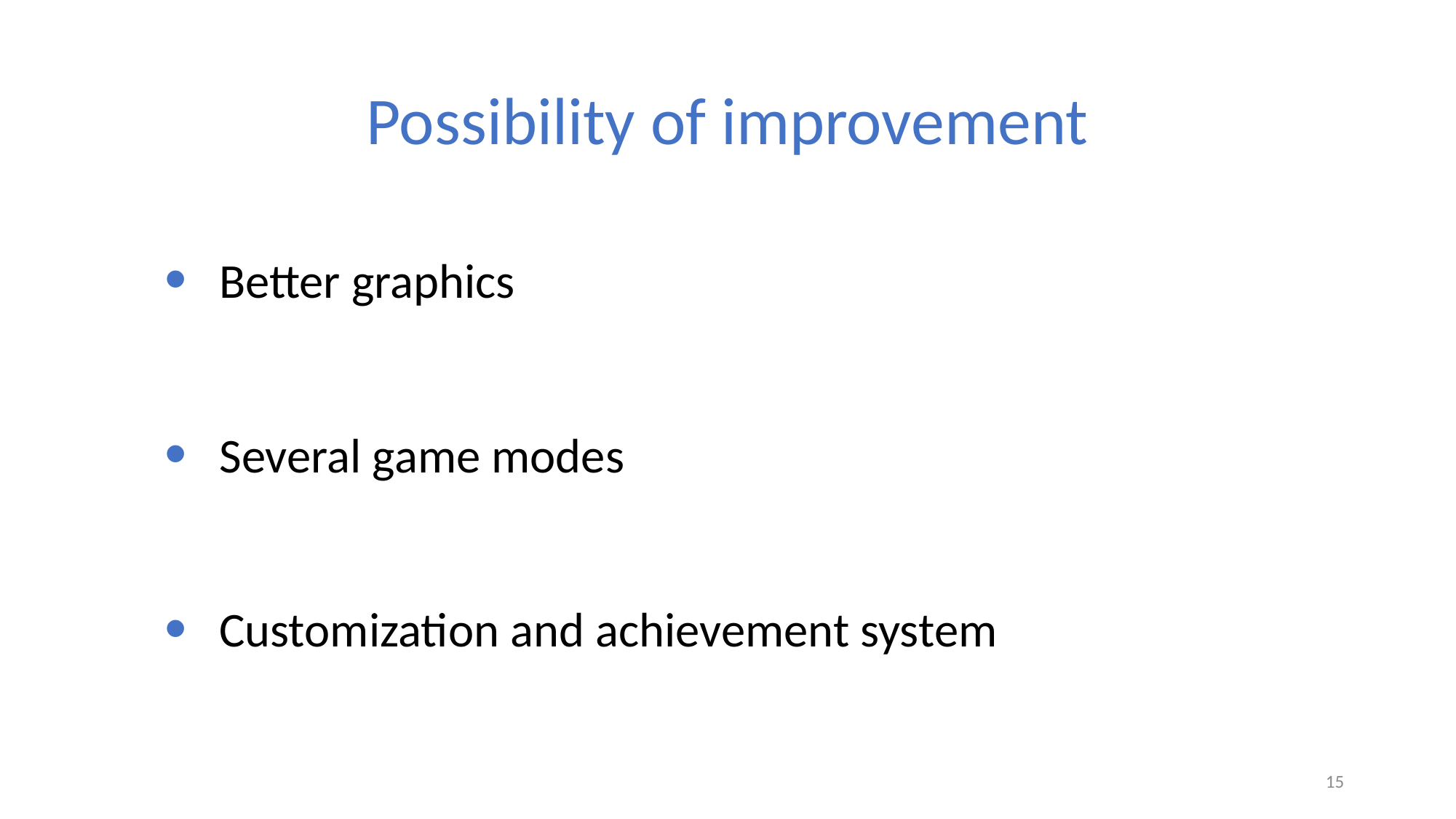

# Possibility of improvement
Better graphics

Several game modes

Customization and achievement system
15